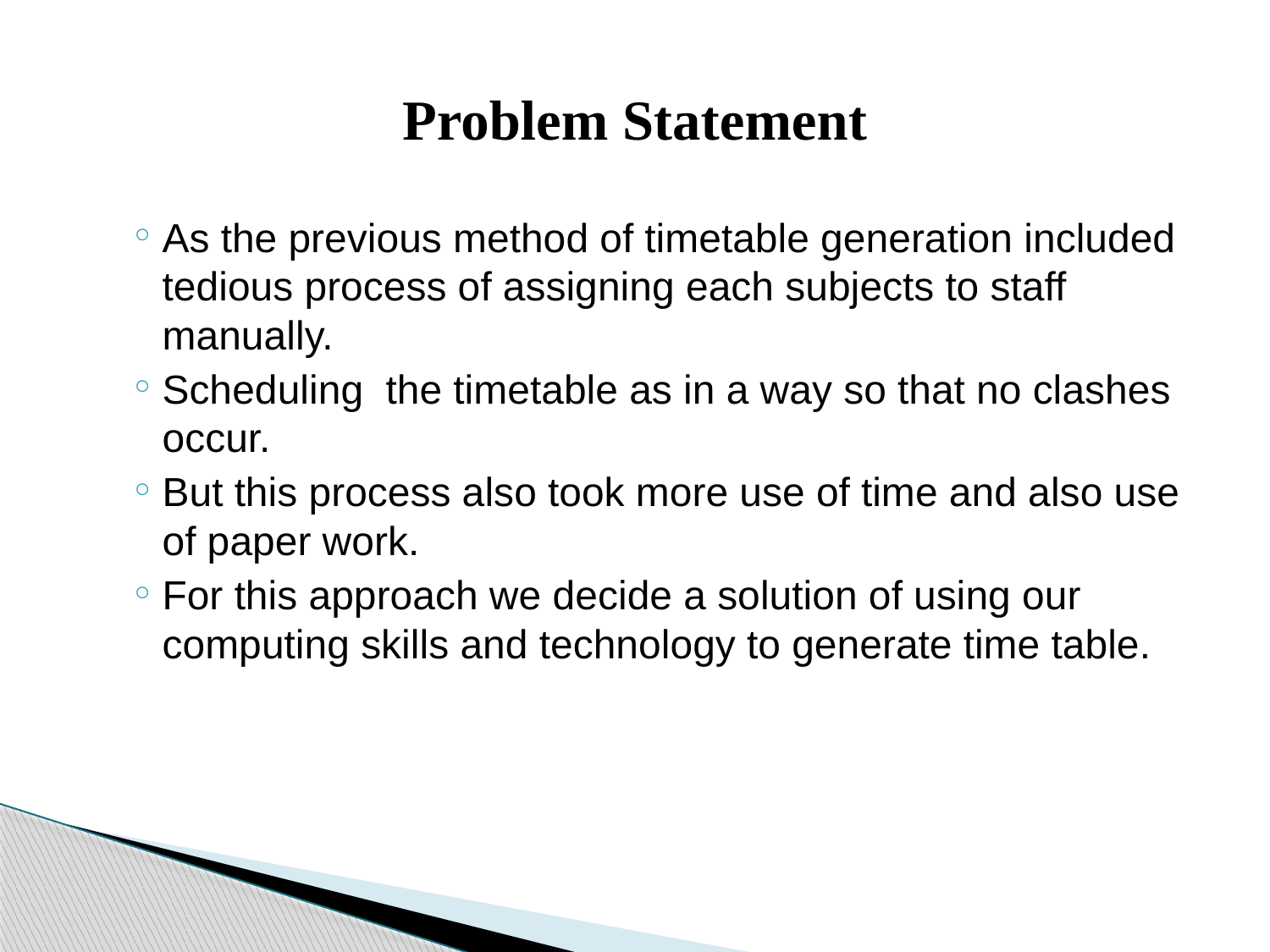

# Problem Statement
As the previous method of timetable generation included tedious process of assigning each subjects to staff manually.
Scheduling  the timetable as in a way so that no clashes occur.
But this process also took more use of time and also use of paper work.
For this approach we decide a solution of using our computing skills and technology to generate time table.